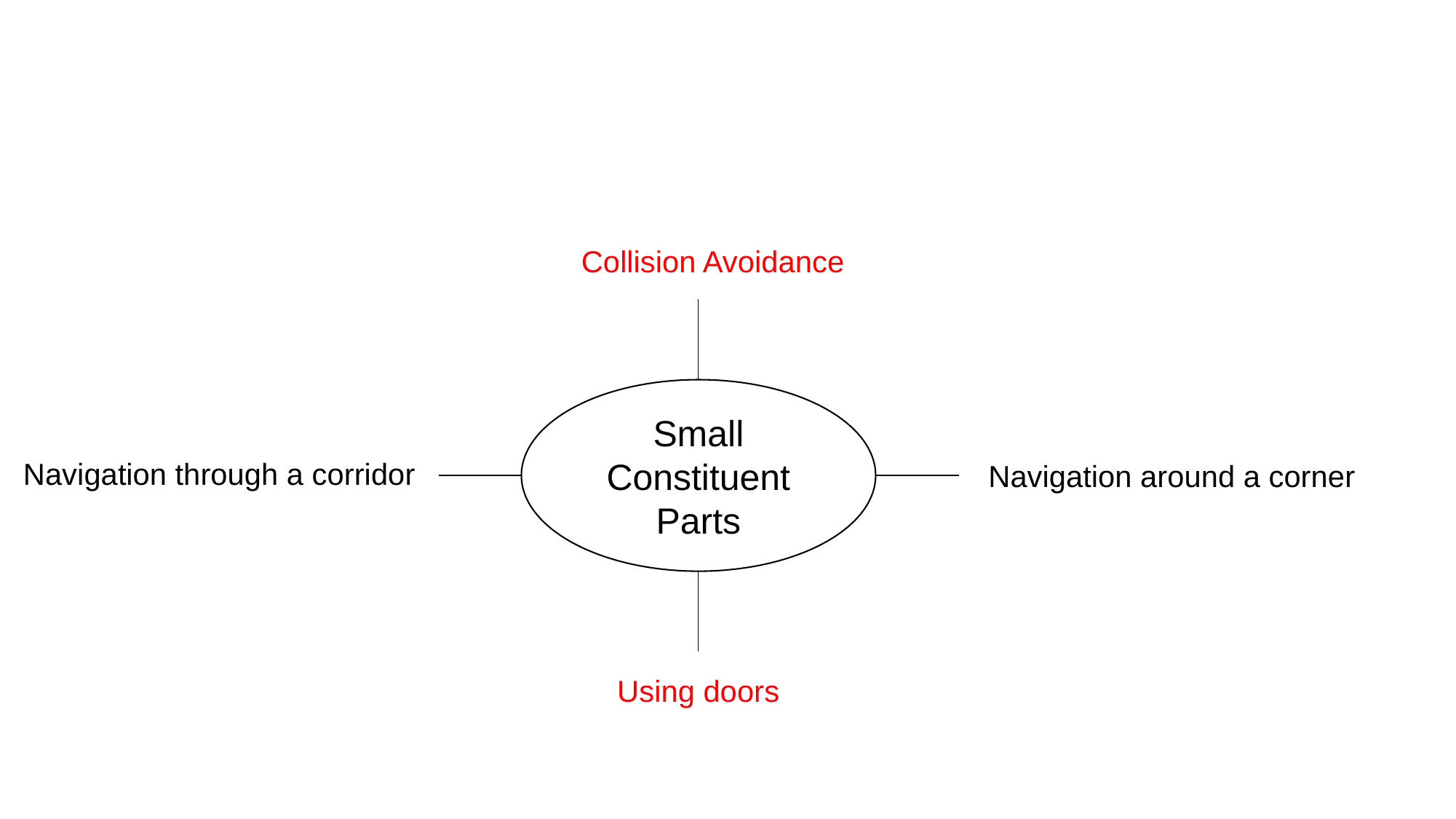

Collision Avoidance
Small Constituent Parts
Using doors
Navigation through a corridor
Navigation around a corner